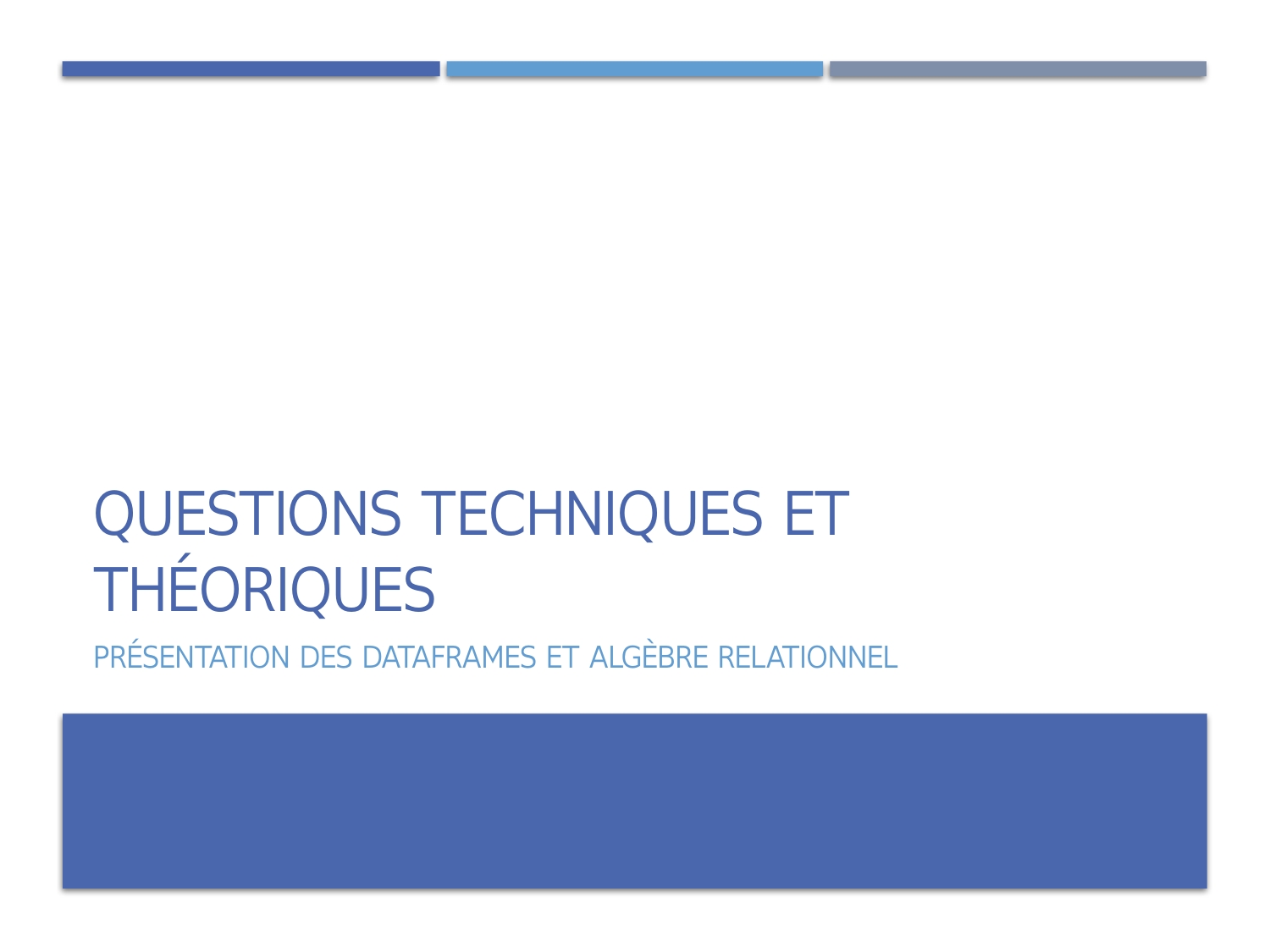

# Questions techniques et théoriques
Présentation des dataframes et algèbre relationnel